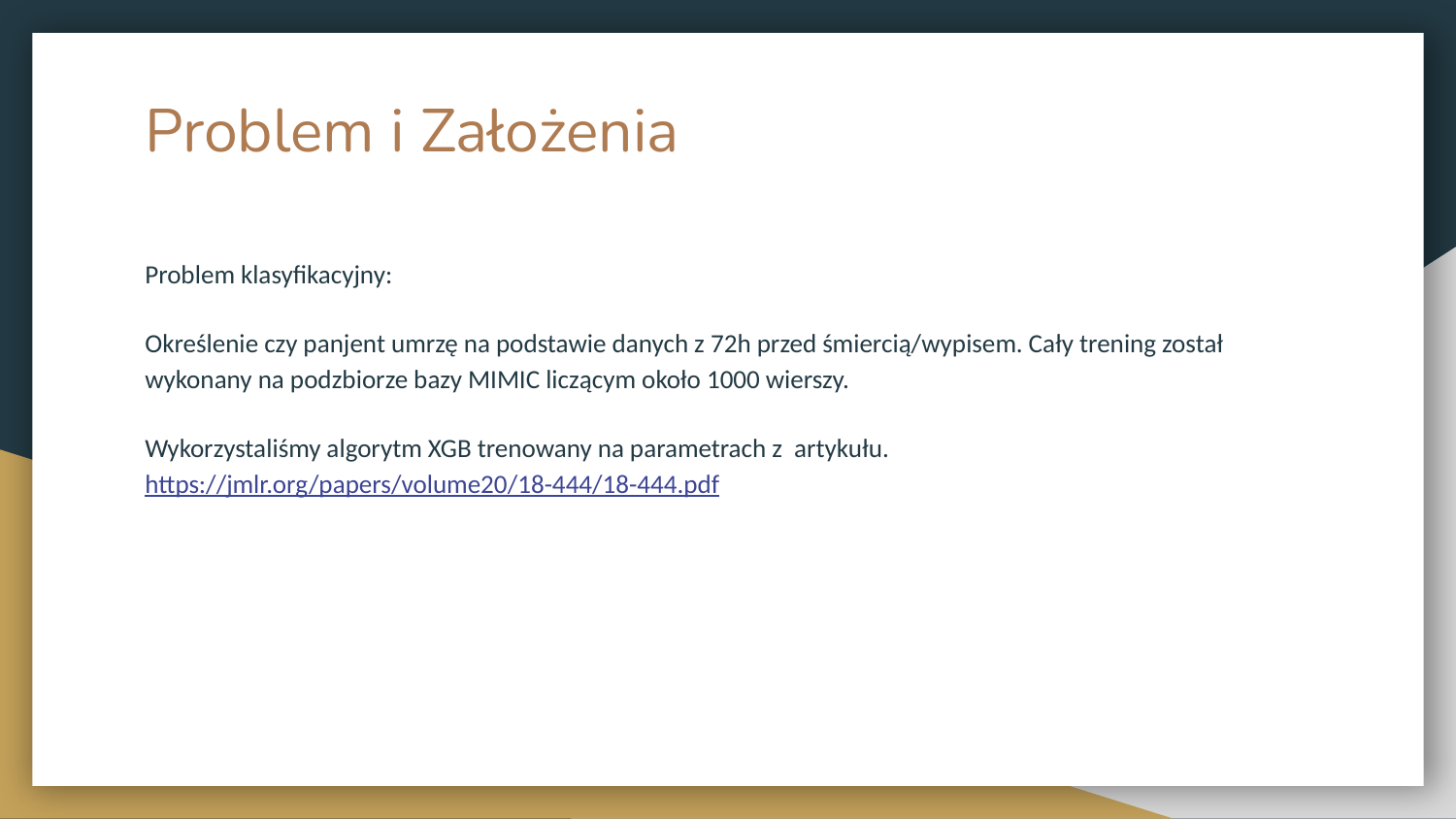

# Problem i Założenia
Problem klasyfikacyjny:
Określenie czy panjent umrzę na podstawie danych z 72h przed śmiercią/wypisem. Cały trening został wykonany na podzbiorze bazy MIMIC liczącym około 1000 wierszy.
Wykorzystaliśmy algorytm XGB trenowany na parametrach z  artykułu. https://jmlr.org/papers/volume20/18-444/18-444.pdf